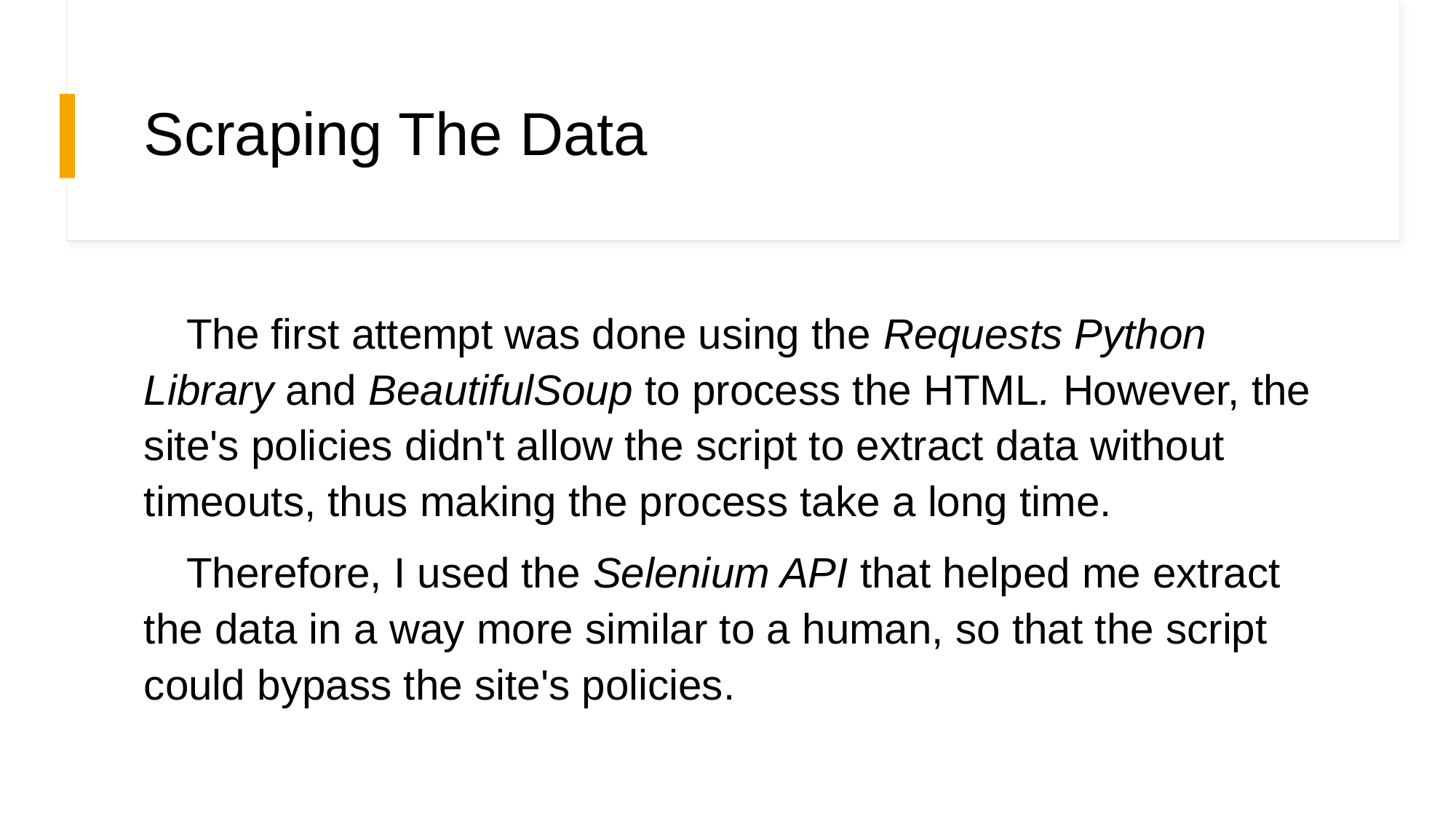

# Scraping The Data
 The first attempt was done using the Requests Python Library and BeautifulSoup to process the HTML. However, the site's policies didn't allow the script to extract data without timeouts, thus making the process take a long time.
 Therefore, I used the Selenium API that helped me extract the data in a way more similar to a human, so that the script could bypass the site's policies.